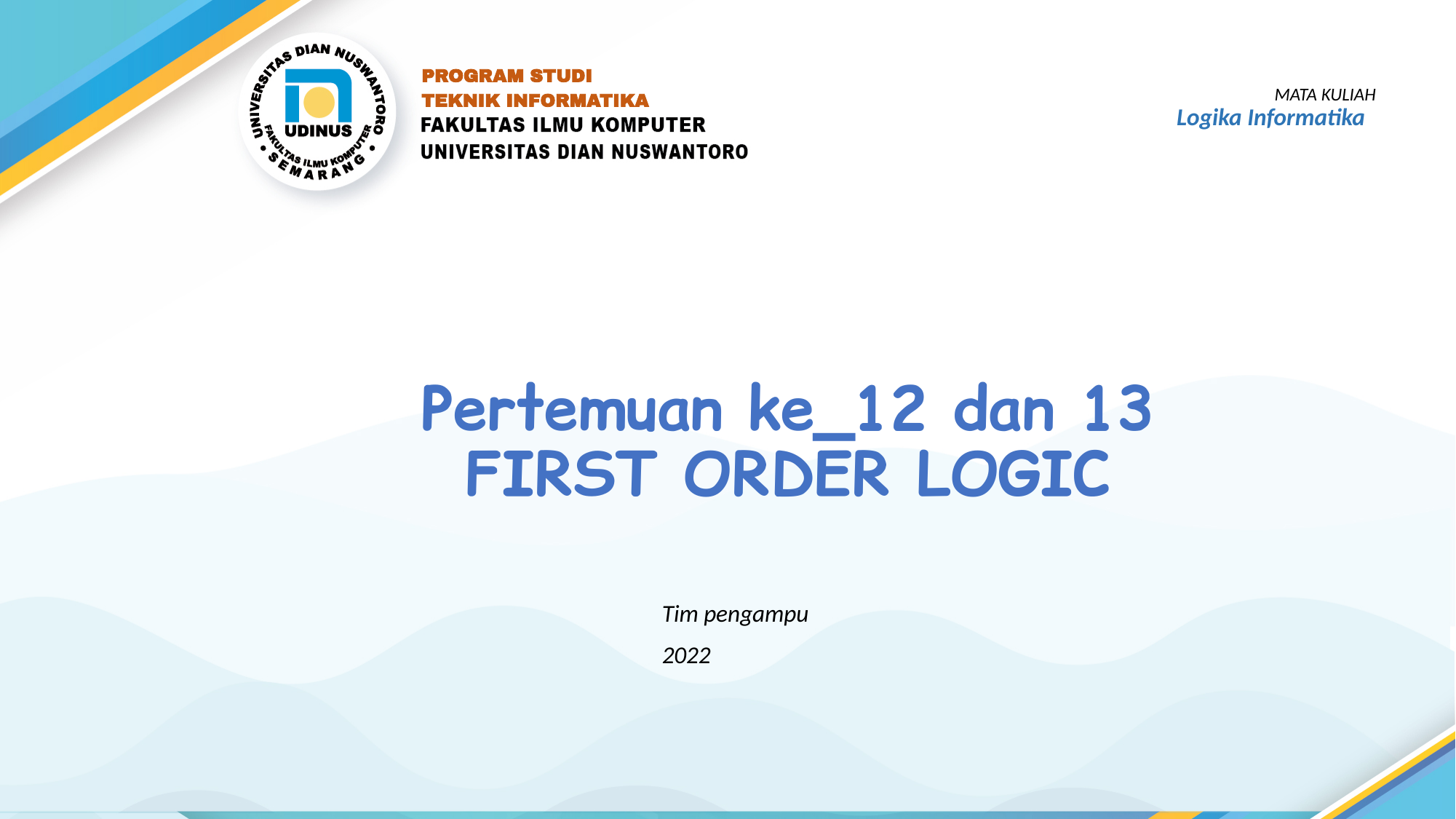

PROGRAM STUDI
TEKNIK INFORMATIKA
MATA KULIAH
Logika Informatika
# Pertemuan ke_12 dan 13 FIRST ORDER LOGIC
Tim pengampu
2022